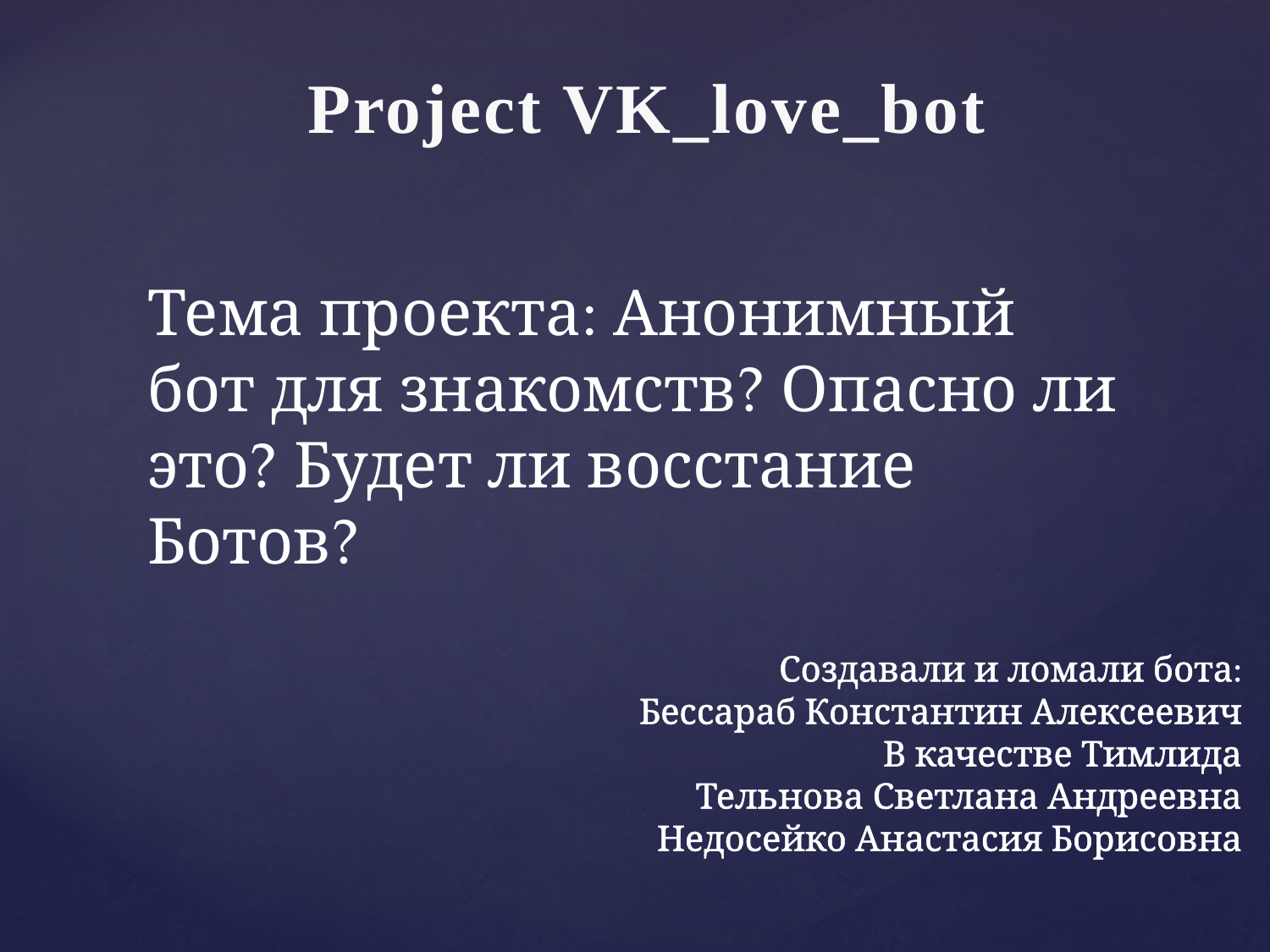

Project VK_love_bot
Тема проекта: Анонимный бот для знакомств? Опасно ли это? Будет ли восстание Ботов?
Создавали и ломали бота:
Бессараб Константин Алексеевич
В качестве Тимлида
Тельнова Светлана Андреевна
Недосейко Анастасия Борисовна